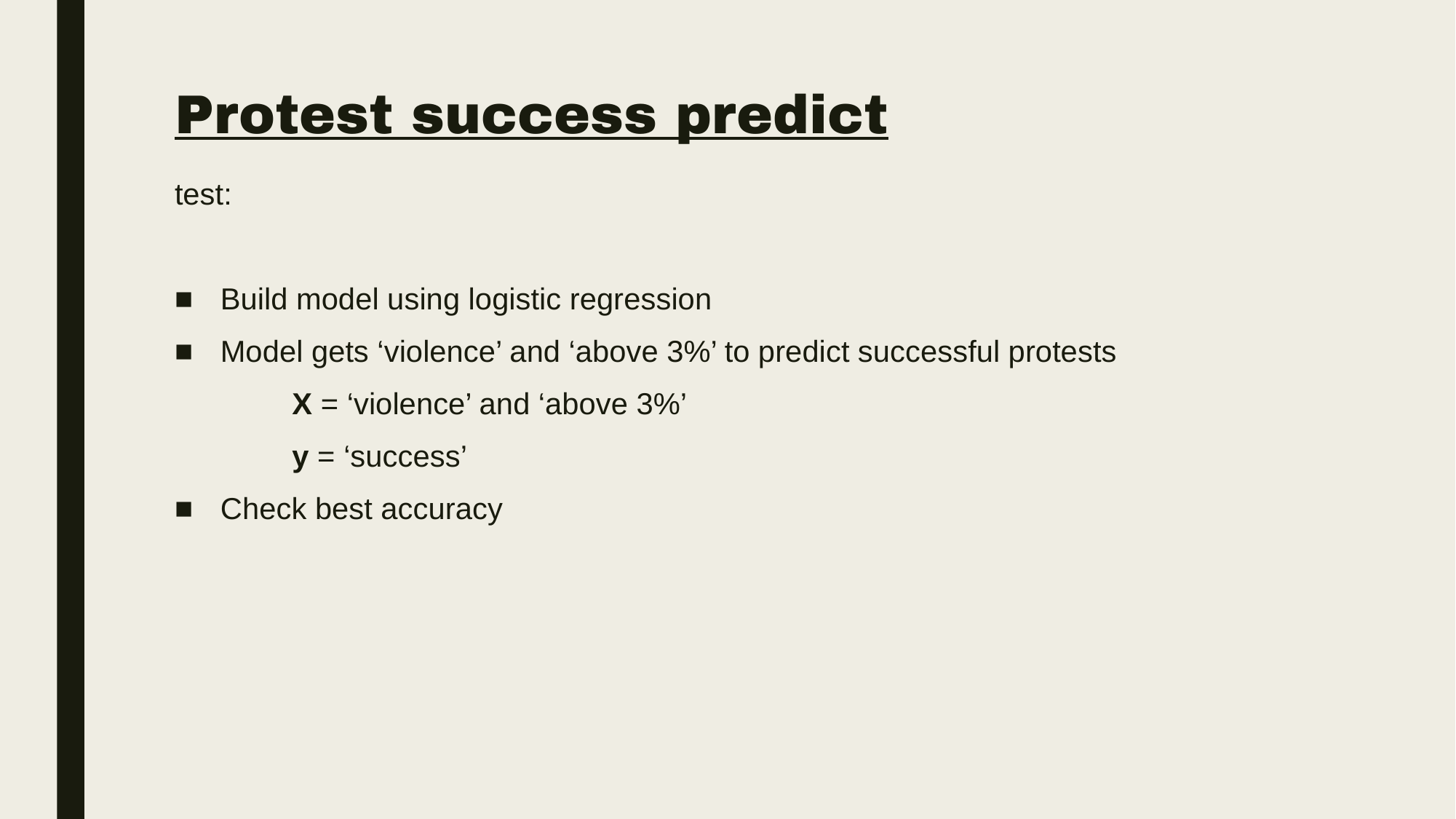

# Protest success predict
test:

Build model using logistic regression
Model gets ‘violence’ and ‘above 3%’ to predict successful protests
	 X = ‘violence’ and ‘above 3%’
	 y = ‘success’
Check best accuracy